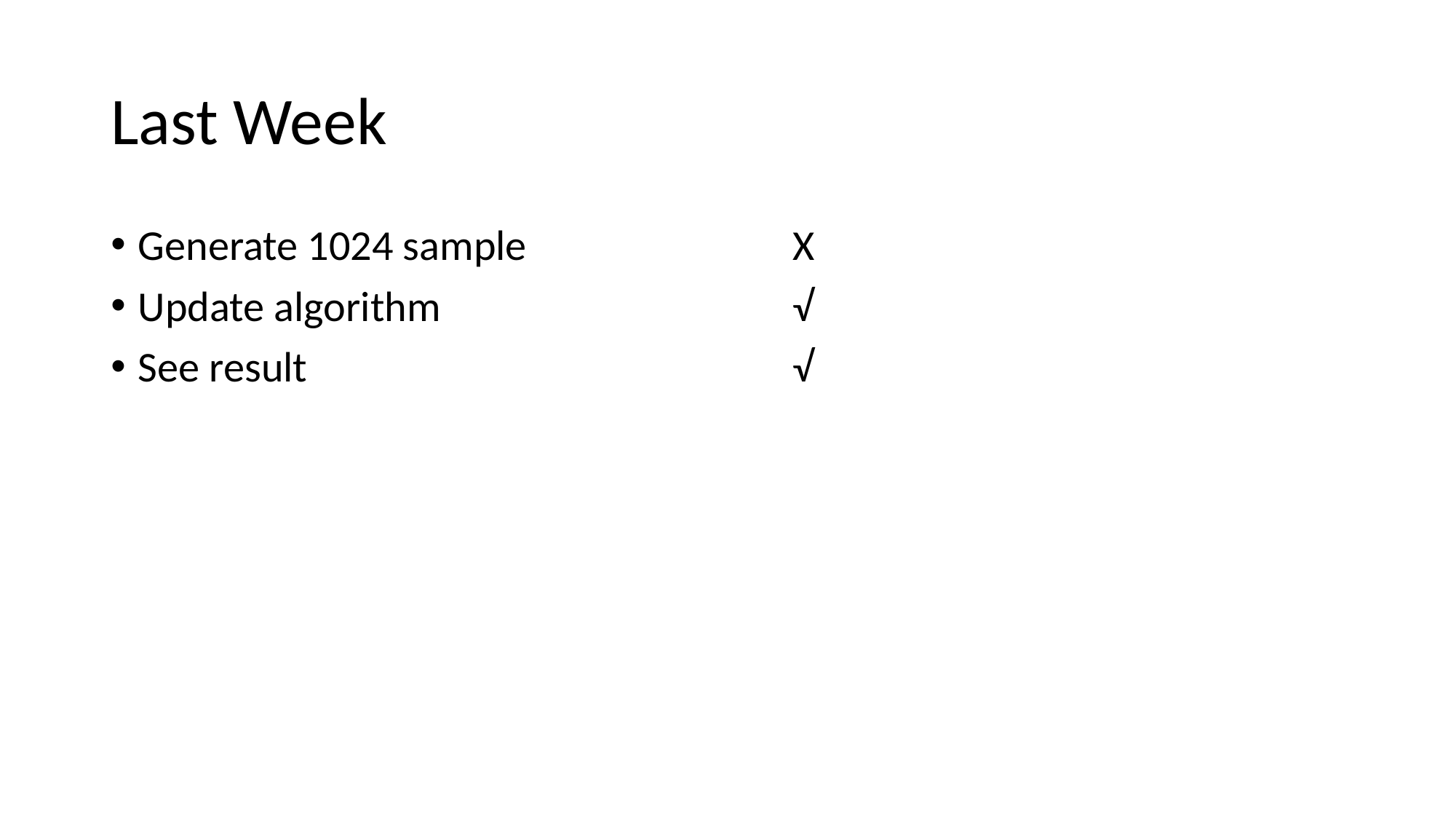

# Last Week
Generate 1024 sample			X
Update algorithm   			√
See result					√